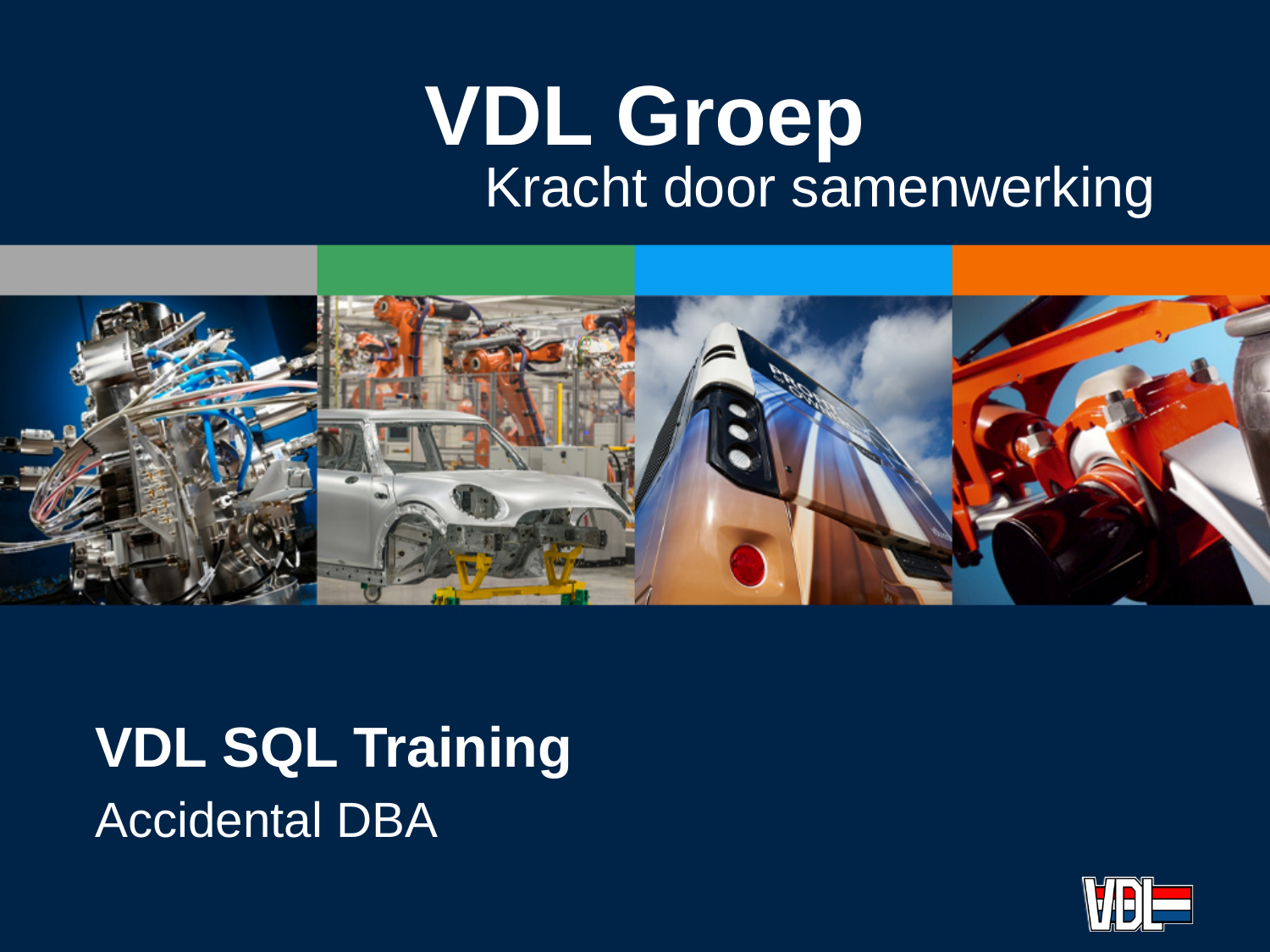

VDL Groep
Kracht door samenwerking
# VDL SQL Training
Accidental DBA